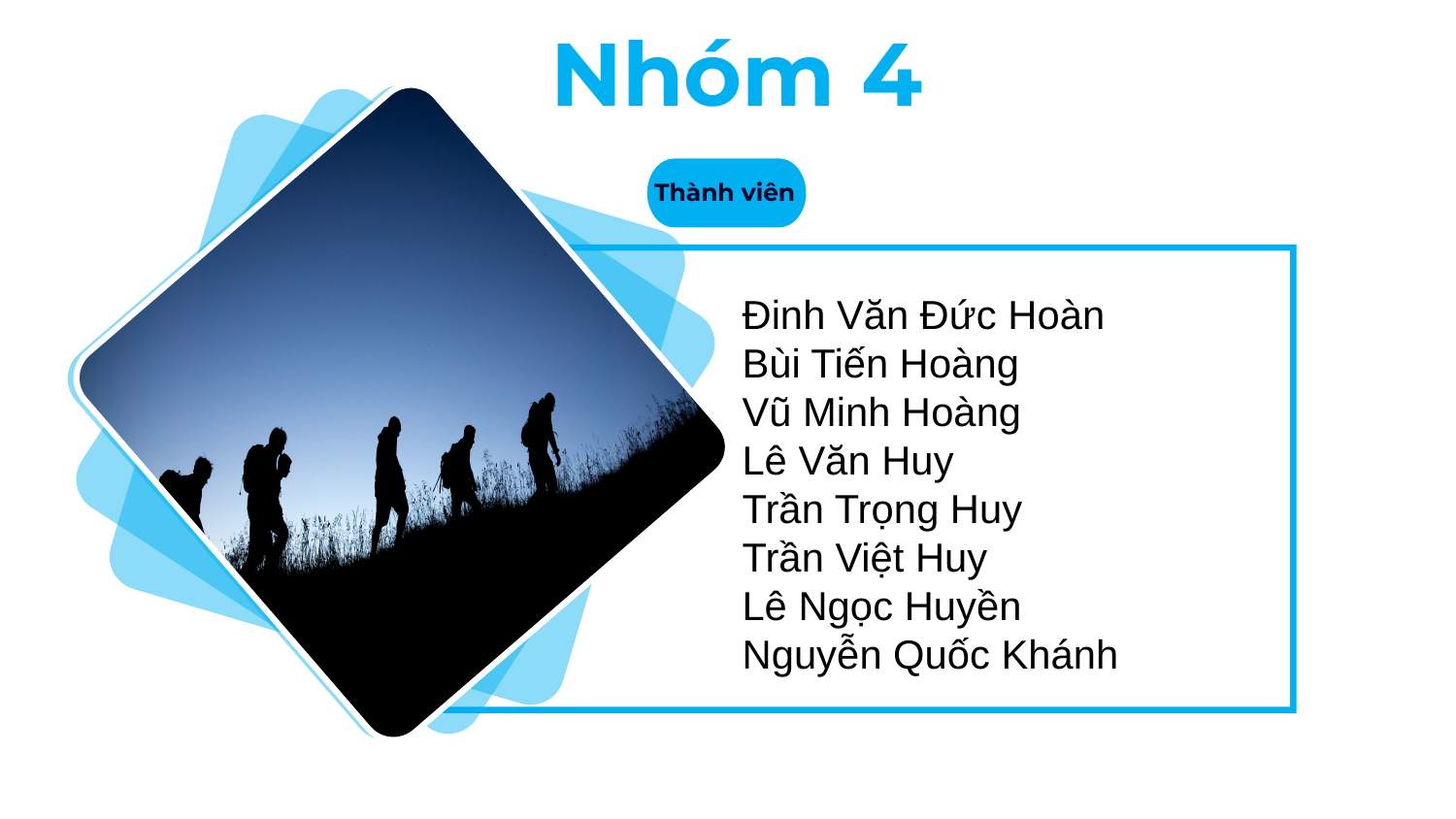

Nhóm 4

Thành viên

Đinh Văn Đức Hoàn
Bùi Tiến Hoàng
Vũ Minh Hoàng
Lê Văn Huy
Trần Trọng Huy
Trần Việt Huy
Lê Ngọc Huyền
Nguyễn Quốc Khánh